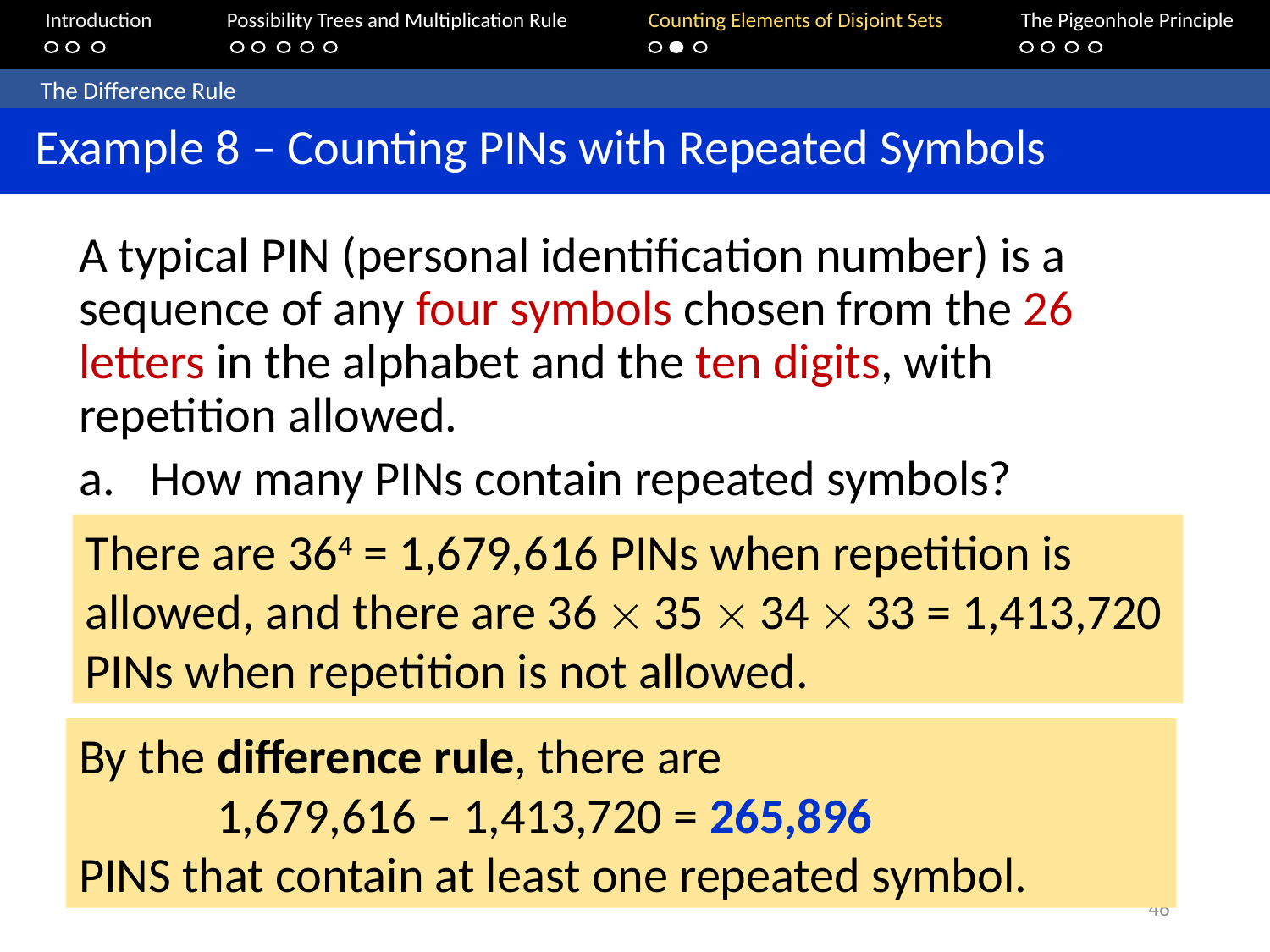

Introduction	Possibility Trees and Multiplication Rule	Counting Elements of Disjoint Sets		The Pigeonhole Principle

	The Difference Rule
  Example 8 – Counting PINs with Repeated Symbols
A typical PIN (personal identification number) is a sequence of any four symbols chosen from the 26 letters in the alphabet and the ten digits, with repetition allowed.
How many PINs contain repeated symbols?
There are 364 = 1,679,616 PINs when repetition is allowed, and there are 36 × 35 × 34 × 33 = 1,413,720 PINs when repetition is not allowed.
By the difference rule, there are
	 1,679,616 – 1,413,720 = 265,896
PINS that contain at least one repeated symbol.
46